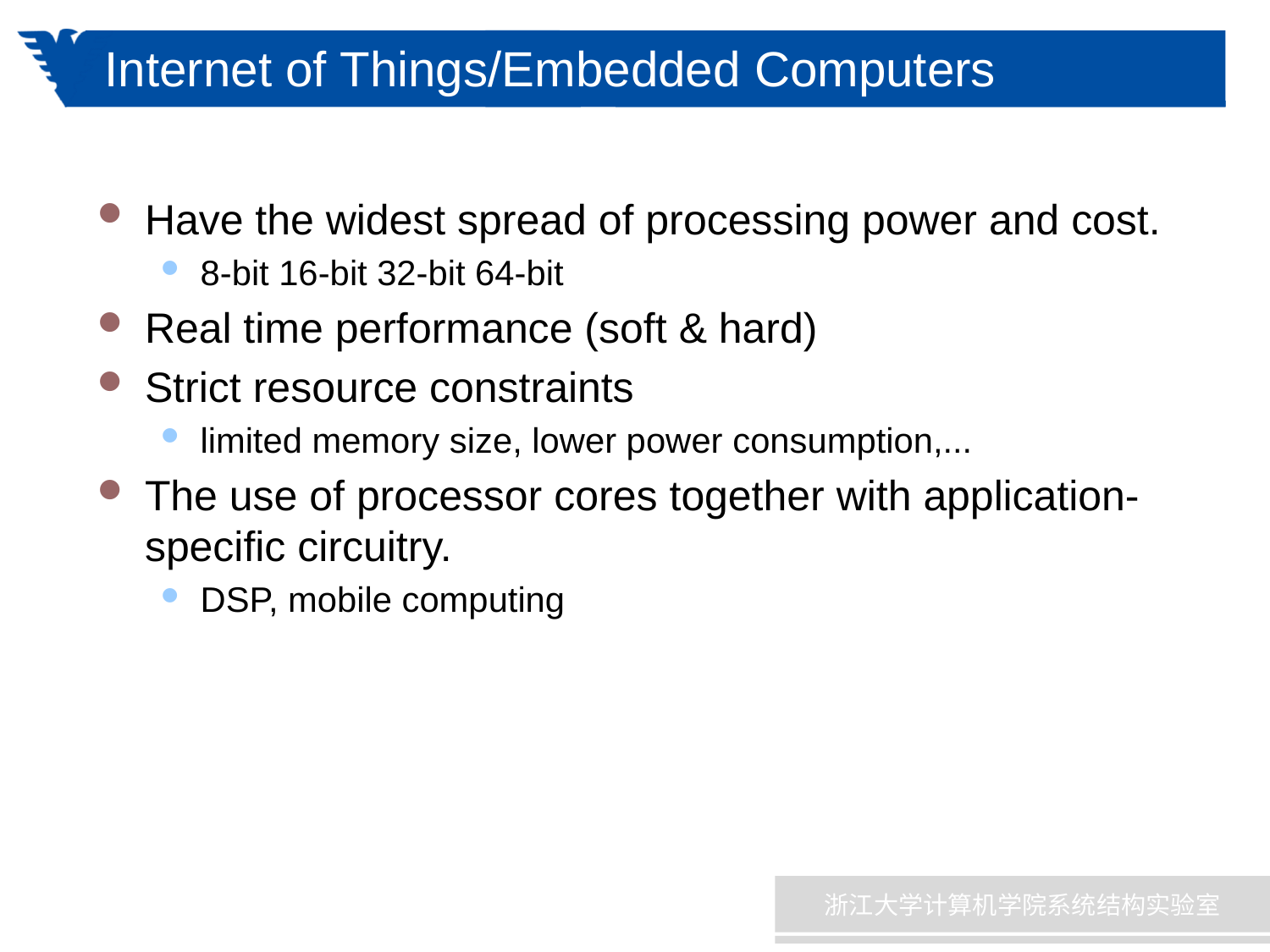

# Internet of Things/Embedded Computers
Have the widest spread of processing power and cost.
8-bit 16-bit 32-bit 64-bit
Real time performance (soft & hard)
Strict resource constraints
limited memory size, lower power consumption,...
The use of processor cores together with application-specific circuitry.
DSP, mobile computing